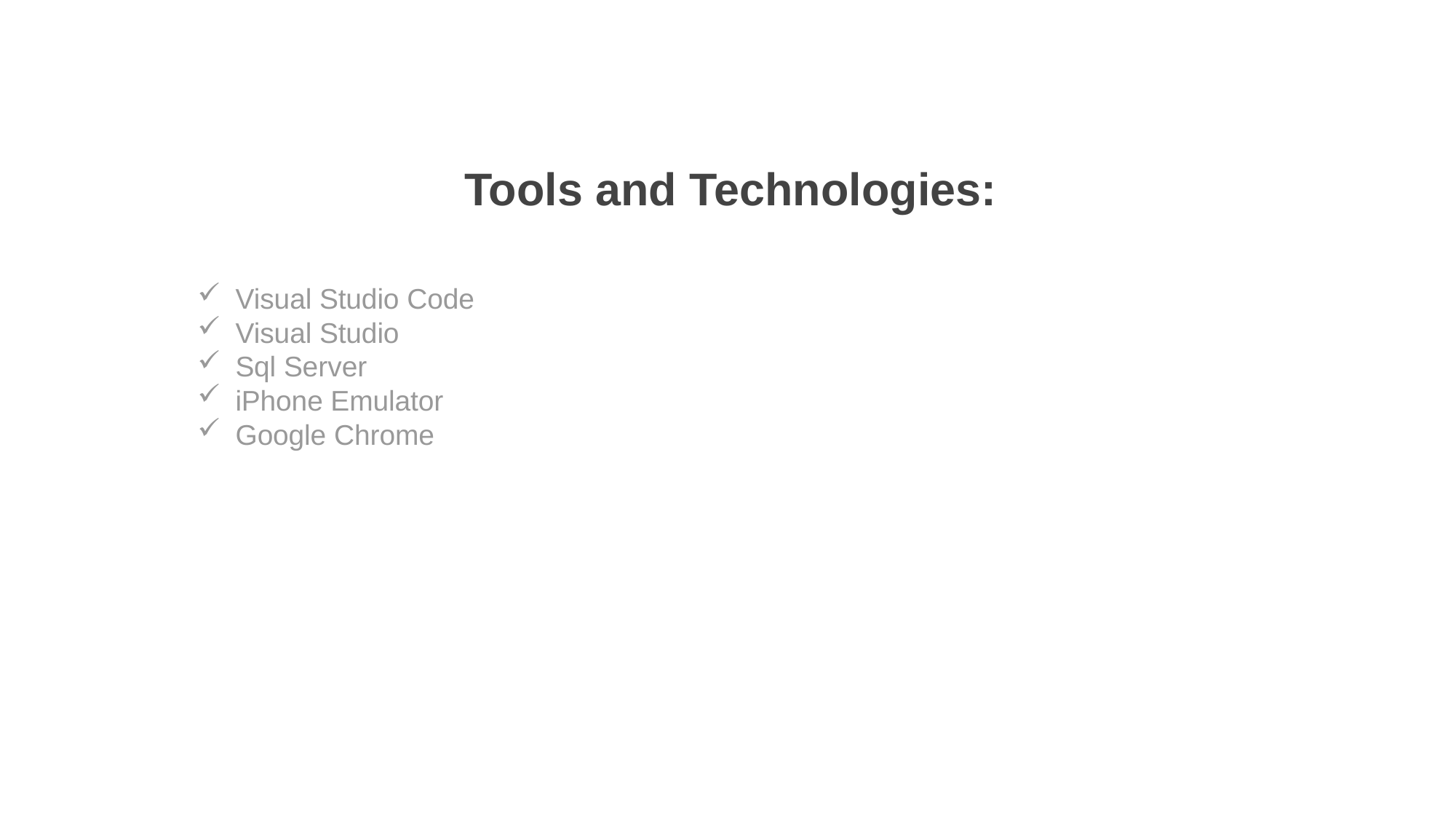

# Tools and Technologies:
Visual Studio Code
Visual Studio
Sql Server
iPhone Emulator
Google Chrome